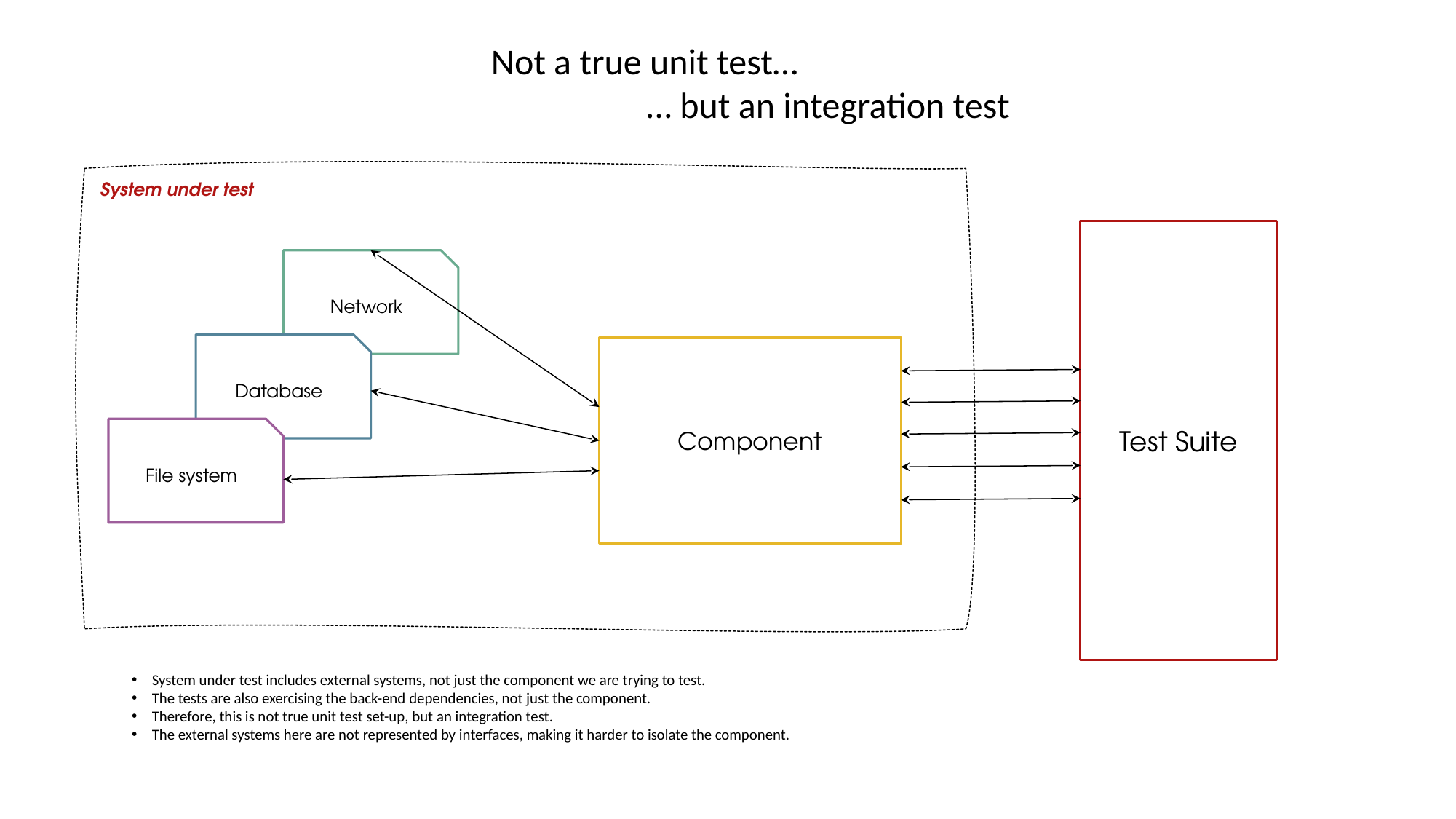

Not a true unit test…
                   … but an integration test

System under test
Test Suite
Network
Database
Component
File system
System under test includes external systems, not just the component we are trying to test.
The tests are also exercising the back-end dependencies, not just the component.
Therefore, this is not true unit test set-up, but an integration test.
The external systems here are not represented by interfaces, making it harder to isolate the component.